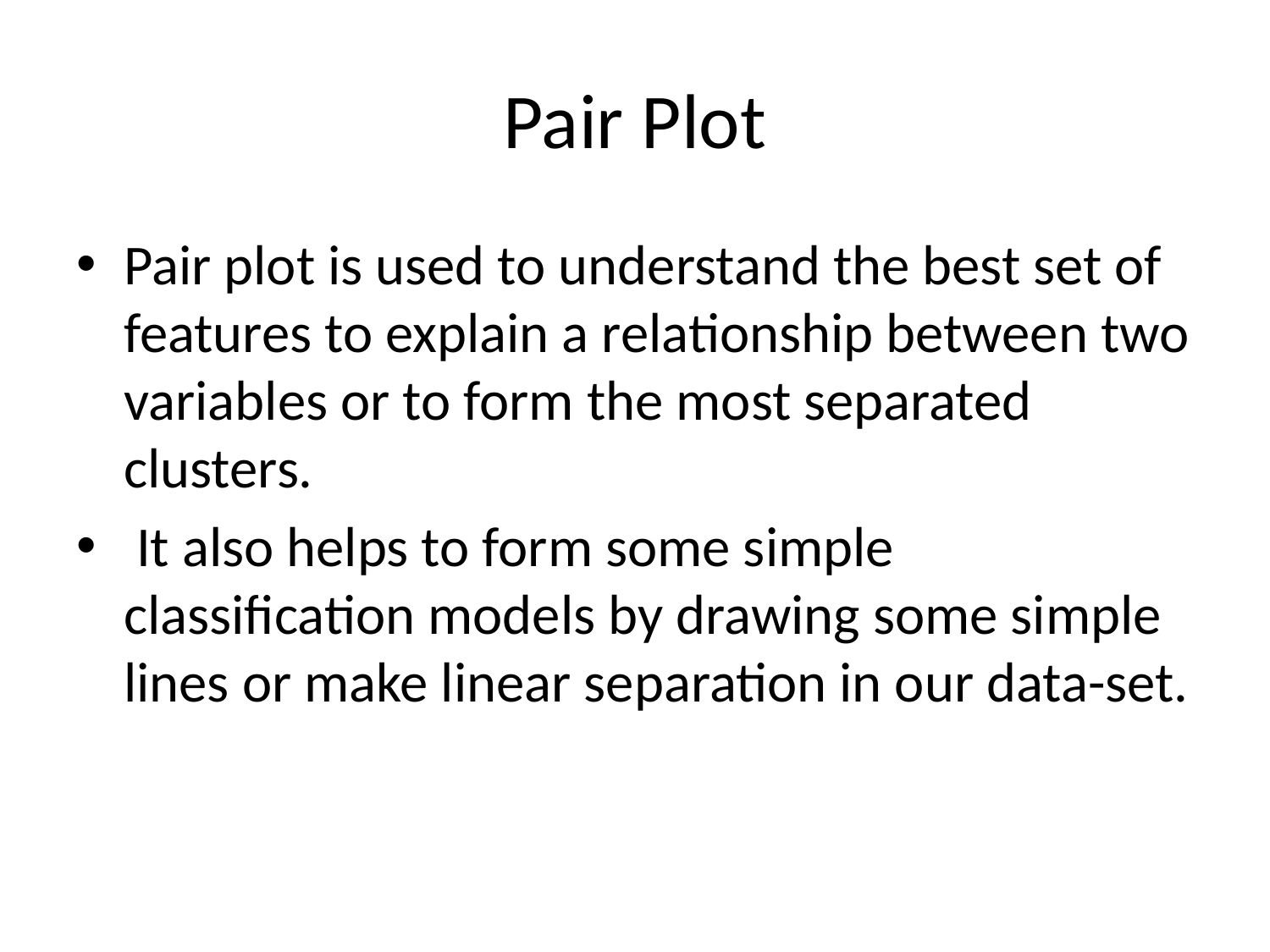

# Pair Plot
Pair plot is used to understand the best set of features to explain a relationship between two variables or to form the most separated clusters.
 It also helps to form some simple classification models by drawing some simple lines or make linear separation in our data-set.